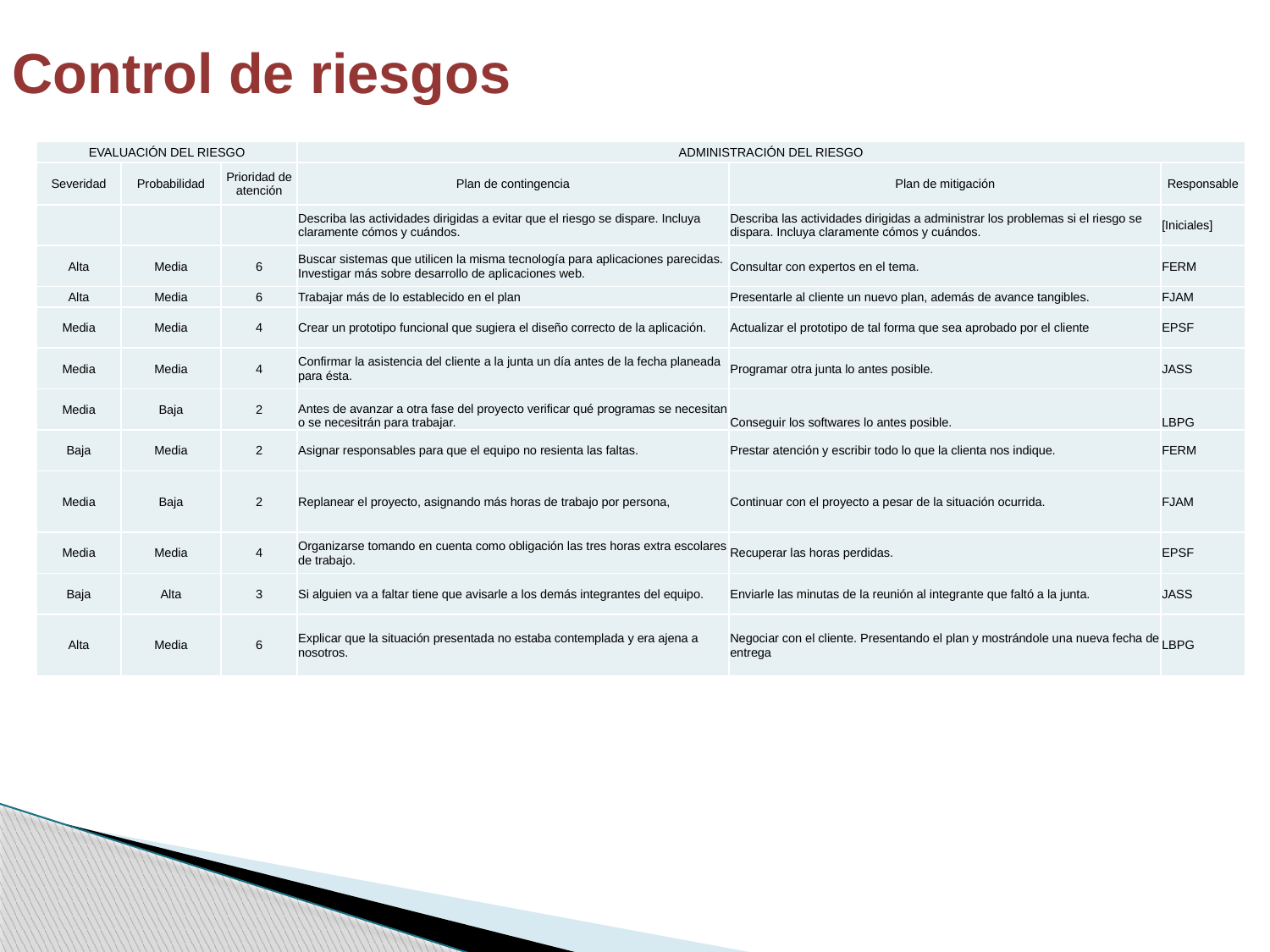

# Control de riesgos
| EVALUACIÓN DEL RIESGO |  |  | ADMINISTRACIÓN DEL RIESGO |  |  |
| --- | --- | --- | --- | --- | --- |
| Severidad | Probabilidad | Prioridad de atención | Plan de contingencia | Plan de mitigación | Responsable |
|  |  |  | Describa las actividades dirigidas a evitar que el riesgo se dispare. Incluya claramente cómos y cuándos. | Describa las actividades dirigidas a administrar los problemas si el riesgo se dispara. Incluya claramente cómos y cuándos. | [Iniciales] |
| Alta | Media | 6 | Buscar sistemas que utilicen la misma tecnología para aplicaciones parecidas. Investigar más sobre desarrollo de aplicaciones web. | Consultar con expertos en el tema. | FERM |
| Alta | Media | 6 | Trabajar más de lo establecido en el plan | Presentarle al cliente un nuevo plan, además de avance tangibles. | FJAM |
| Media | Media | 4 | Crear un prototipo funcional que sugiera el diseño correcto de la aplicación. | Actualizar el prototipo de tal forma que sea aprobado por el cliente | EPSF |
| Media | Media | 4 | Confirmar la asistencia del cliente a la junta un día antes de la fecha planeada para ésta. | Programar otra junta lo antes posible. | JASS |
| Media | Baja | 2 | Antes de avanzar a otra fase del proyecto verificar qué programas se necesitan o se necesitrán para trabajar. | Conseguir los softwares lo antes posible. | LBPG |
| Baja | Media | 2 | Asignar responsables para que el equipo no resienta las faltas. | Prestar atención y escribir todo lo que la clienta nos indique. | FERM |
| Media | Baja | 2 | Replanear el proyecto, asignando más horas de trabajo por persona, | Continuar con el proyecto a pesar de la situación ocurrida. | FJAM |
| Media | Media | 4 | Organizarse tomando en cuenta como obligación las tres horas extra escolares de trabajo. | Recuperar las horas perdidas. | EPSF |
| Baja | Alta | 3 | Si alguien va a faltar tiene que avisarle a los demás integrantes del equipo. | Enviarle las minutas de la reunión al integrante que faltó a la junta. | JASS |
| Alta | Media | 6 | Explicar que la situación presentada no estaba contemplada y era ajena a nosotros. | Negociar con el cliente. Presentando el plan y mostrándole una nueva fecha de entrega | LBPG |